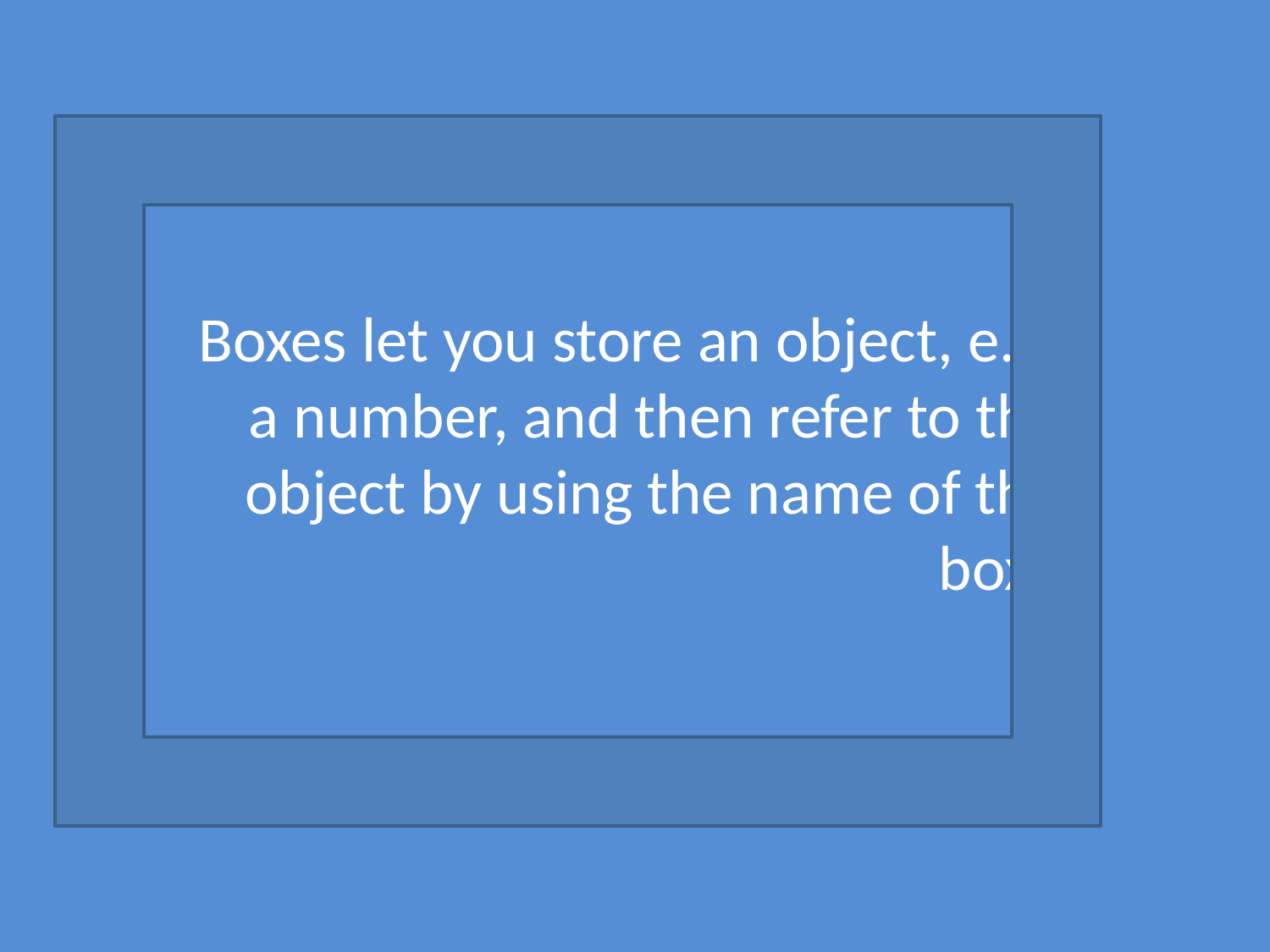

Boxes let you store an object, e.g. a number, and then refer to the object by using the name of the box.